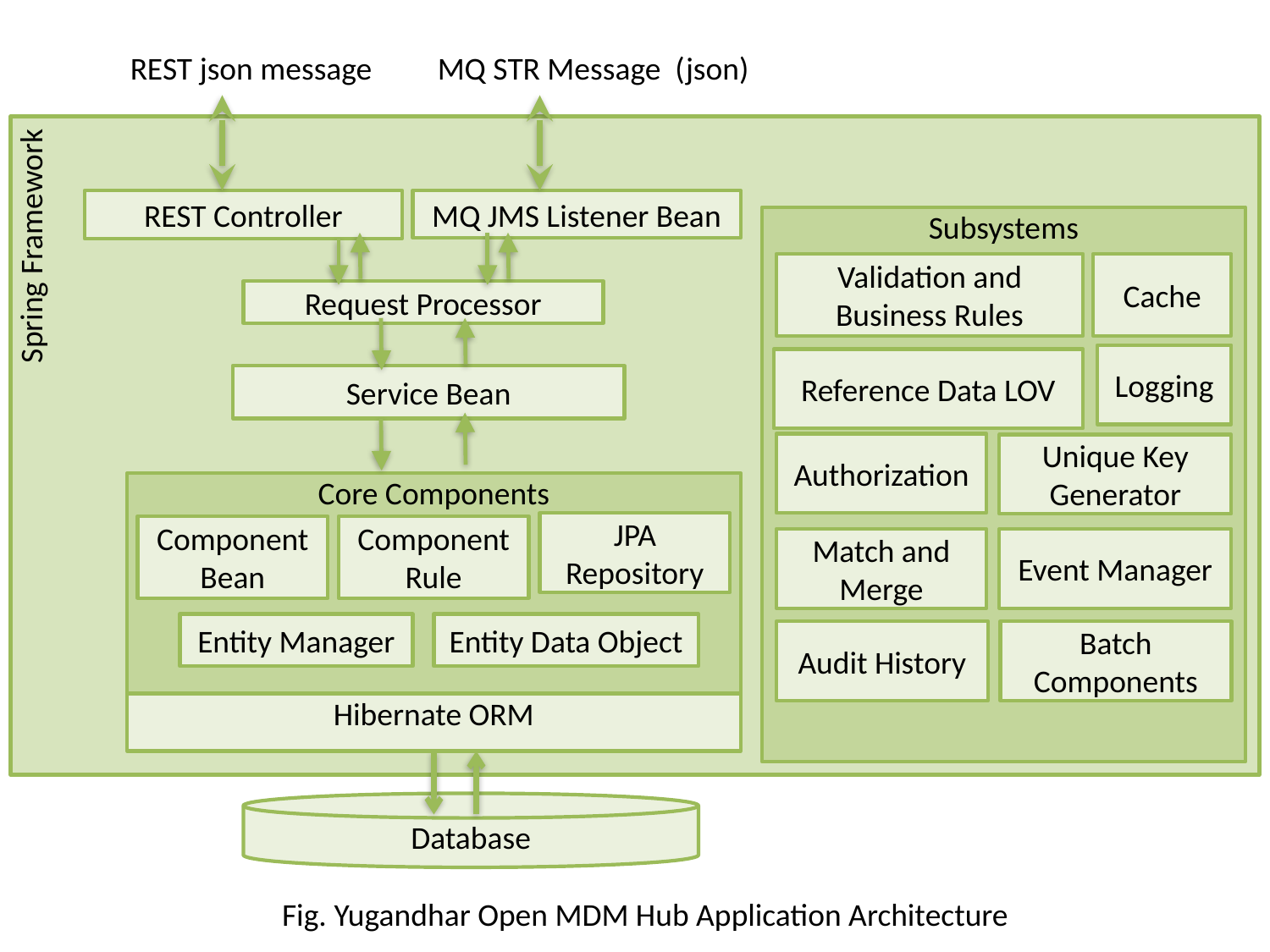

REST json message
MQ STR Message  (json)
Spring Framework
REST Controller
MQ JMS Listener Bean
Subsystems
Validation and Business Rules
Cache
Request Processor
Logging
Reference Data LOV
Service Bean
Authorization
Unique Key Generator
Core Components
JPA Repository
Component Bean
Component Rule
Match and Merge
Event Manager
Entity Manager
Entity Data Object
Audit History
Batch Components
Hibernate ORM
Database
Fig. Yugandhar Open MDM Hub Application Architecture